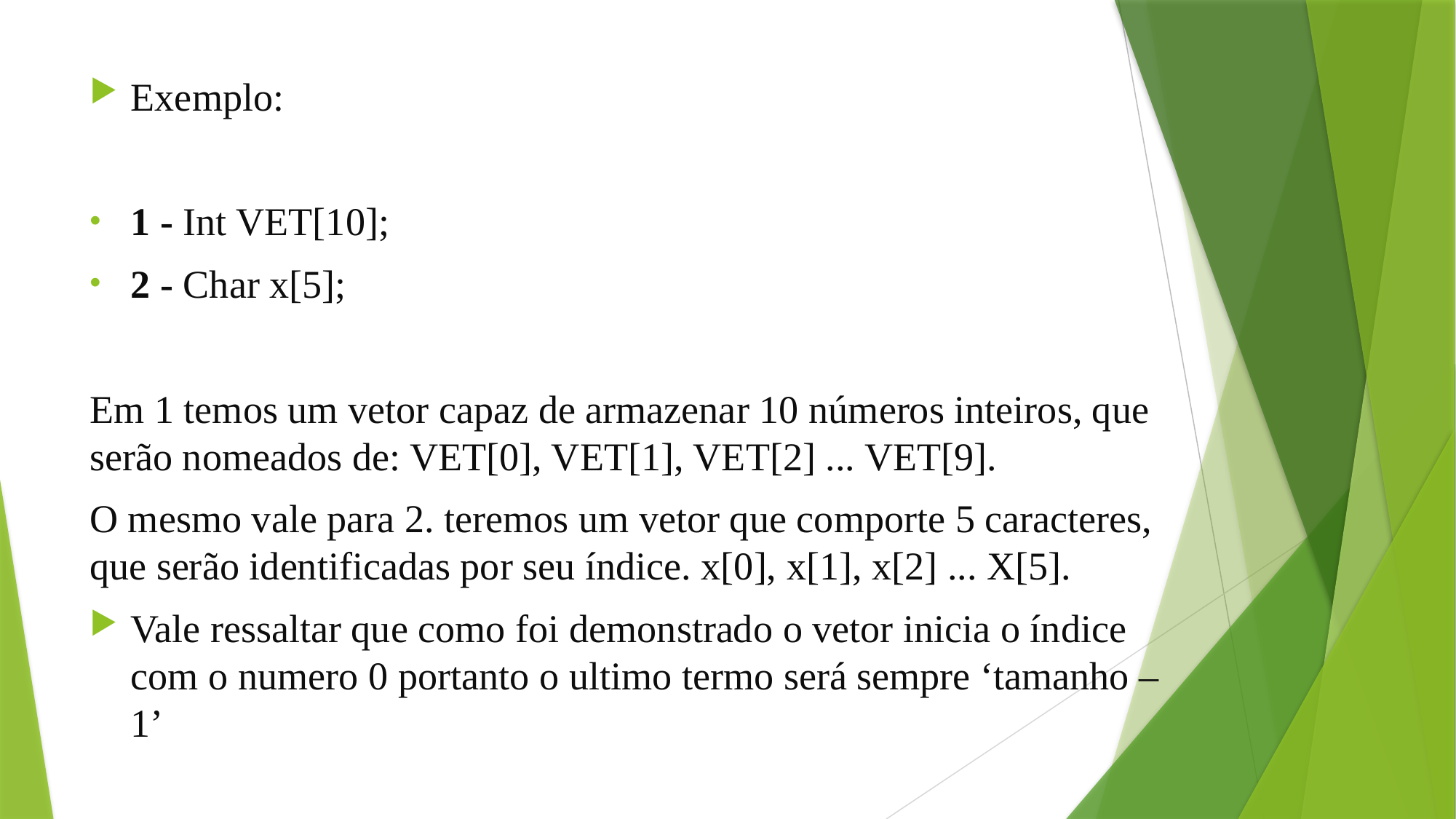

Exemplo:

1 - Int VET[10];
2 - Char x[5];

Em 1 temos um vetor capaz de armazenar 10 números inteiros, que serão nomeados de: VET[0], VET[1], VET[2] ... VET[9].
O mesmo vale para 2. teremos um vetor que comporte 5 caracteres, que serão identificadas por seu índice. x[0], x[1], x[2] ... X[5].
Vale ressaltar que como foi demonstrado o vetor inicia o índice com o numero 0 portanto o ultimo termo será sempre ‘tamanho – 1’